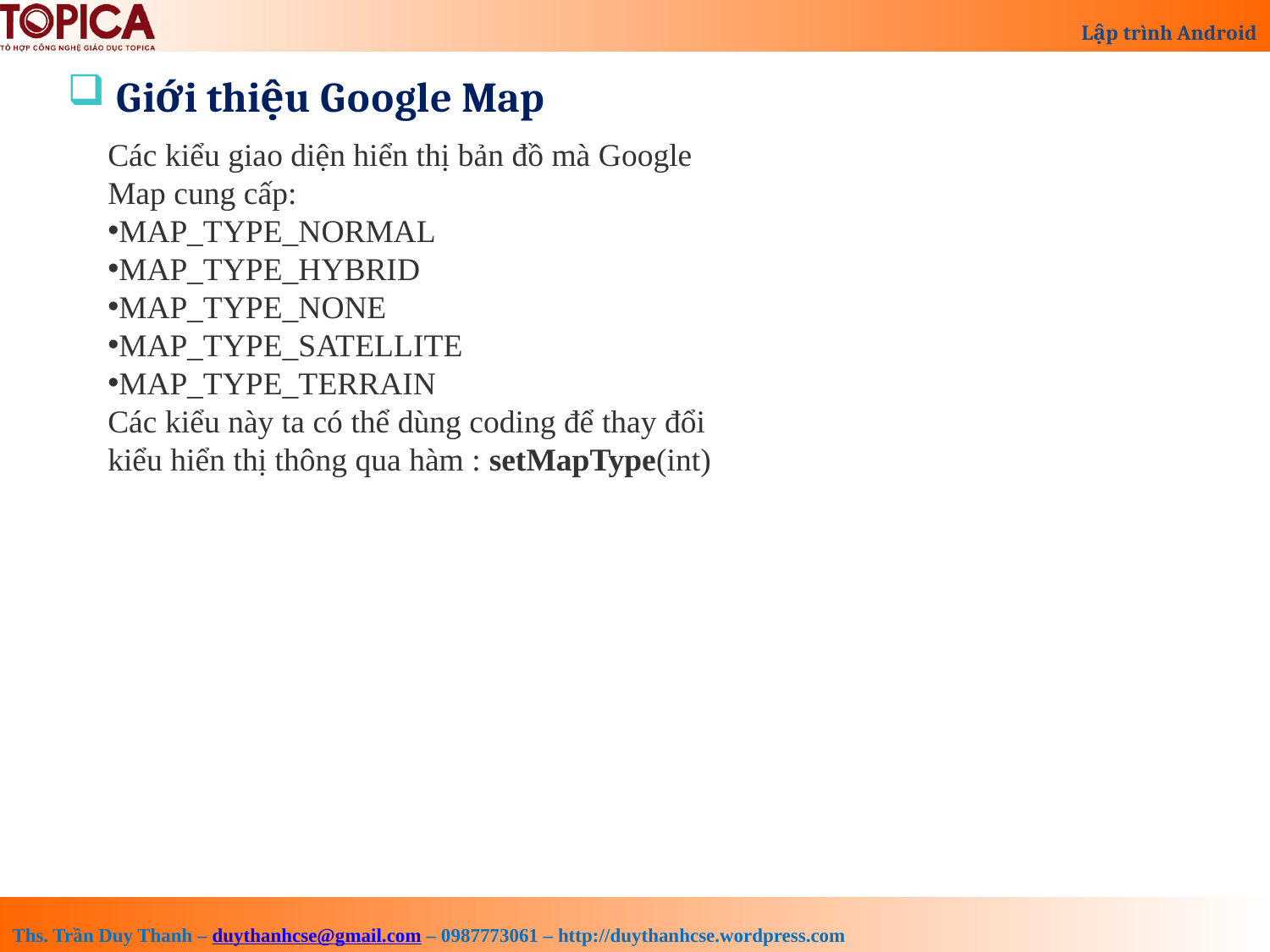

Giới thiệu Google Map
Các kiểu giao diện hiển thị bản đồ mà Google Map cung cấp:
MAP_TYPE_NORMAL
MAP_TYPE_HYBRID
MAP_TYPE_NONE
MAP_TYPE_SATELLITE
MAP_TYPE_TERRAIN
Các kiểu này ta có thể dùng coding để thay đổi kiểu hiển thị thông qua hàm : setMapType(int)